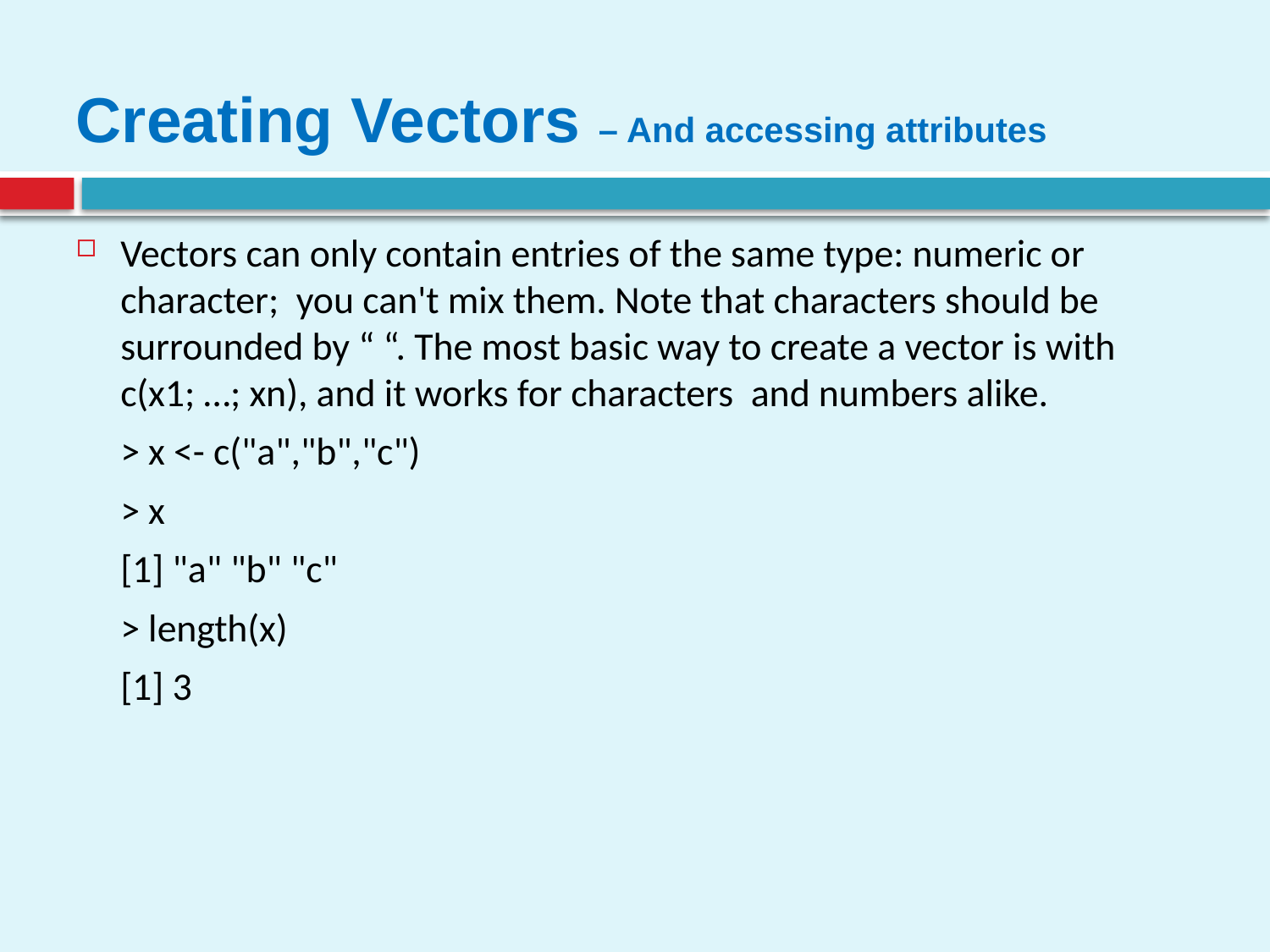

# Creating Vectors – And accessing attributes
Vectors can only contain entries of the same type: numeric or character;  you can't mix them. Note that characters should be surrounded by “ “. The most basic way to create a vector is with c(x1; …; xn), and it works for characters  and numbers alike.
	> x <- c("a","b","c")
	> x
	[1] "a" "b" "c"
	> length(x)
	[1] 3